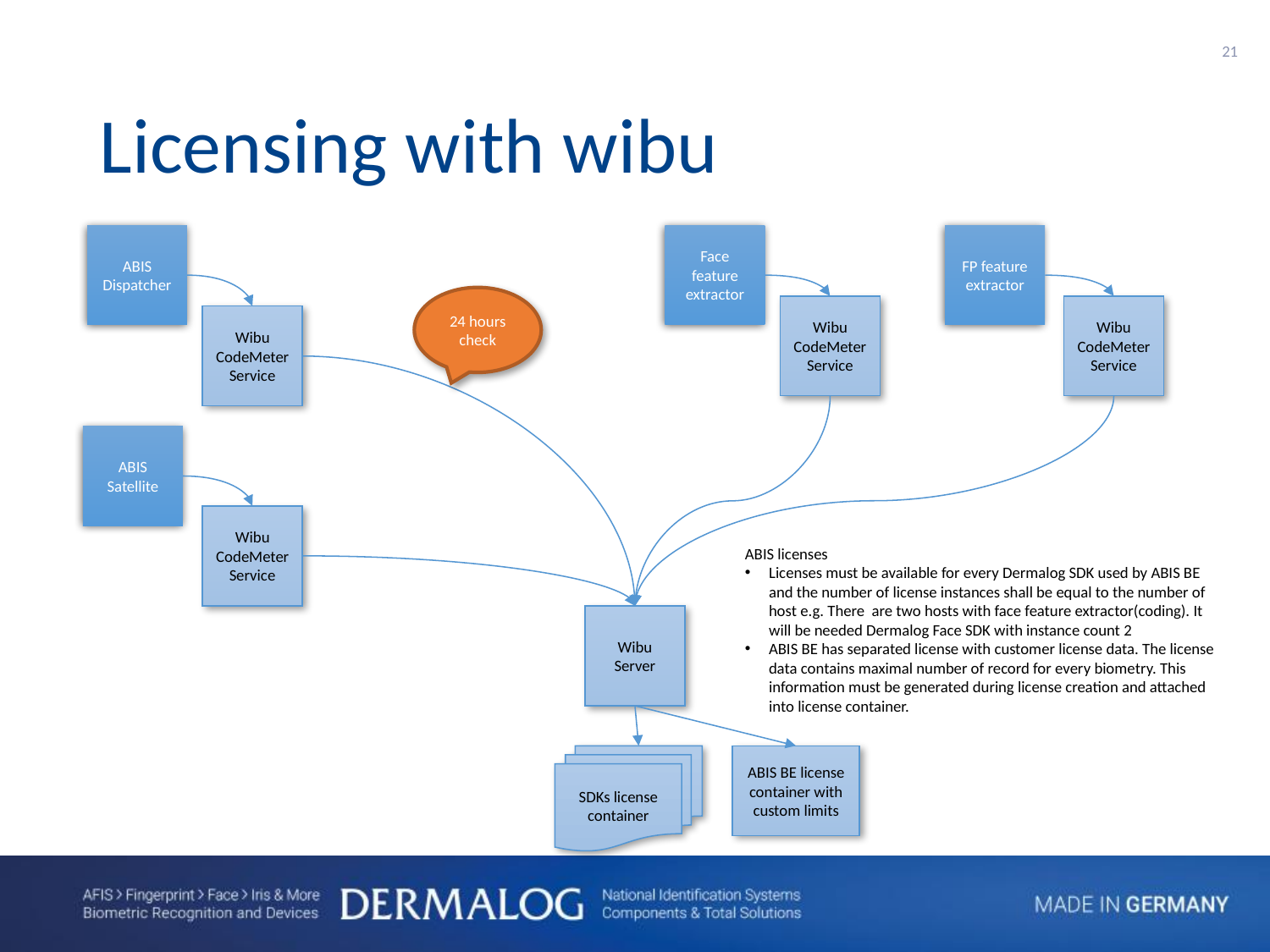

21
Licensing with wibu
ABIS Dispatcher
Face feature extractor
FP feature extractor

24 hours check
Wibu CodeMeter
Service
Wibu CodeMeter
Service
Wibu CodeMeter
Service

ABIS Satellite

Wibu CodeMeter
Service
ABIS licenses
Licenses must be available for every Dermalog SDK used by ABIS BE  and the number of license instances shall be equal to the number of host e.g. There  are two hosts with face feature extractor(coding). It will be needed Dermalog Face SDK with instance count 2
ABIS BE has separated license with customer license data. The license data contains maximal number of record for every biometry. This information must be generated during license creation and attached into license container.

Wibu Server

SDKs license container
ABIS BE license container with custom limits